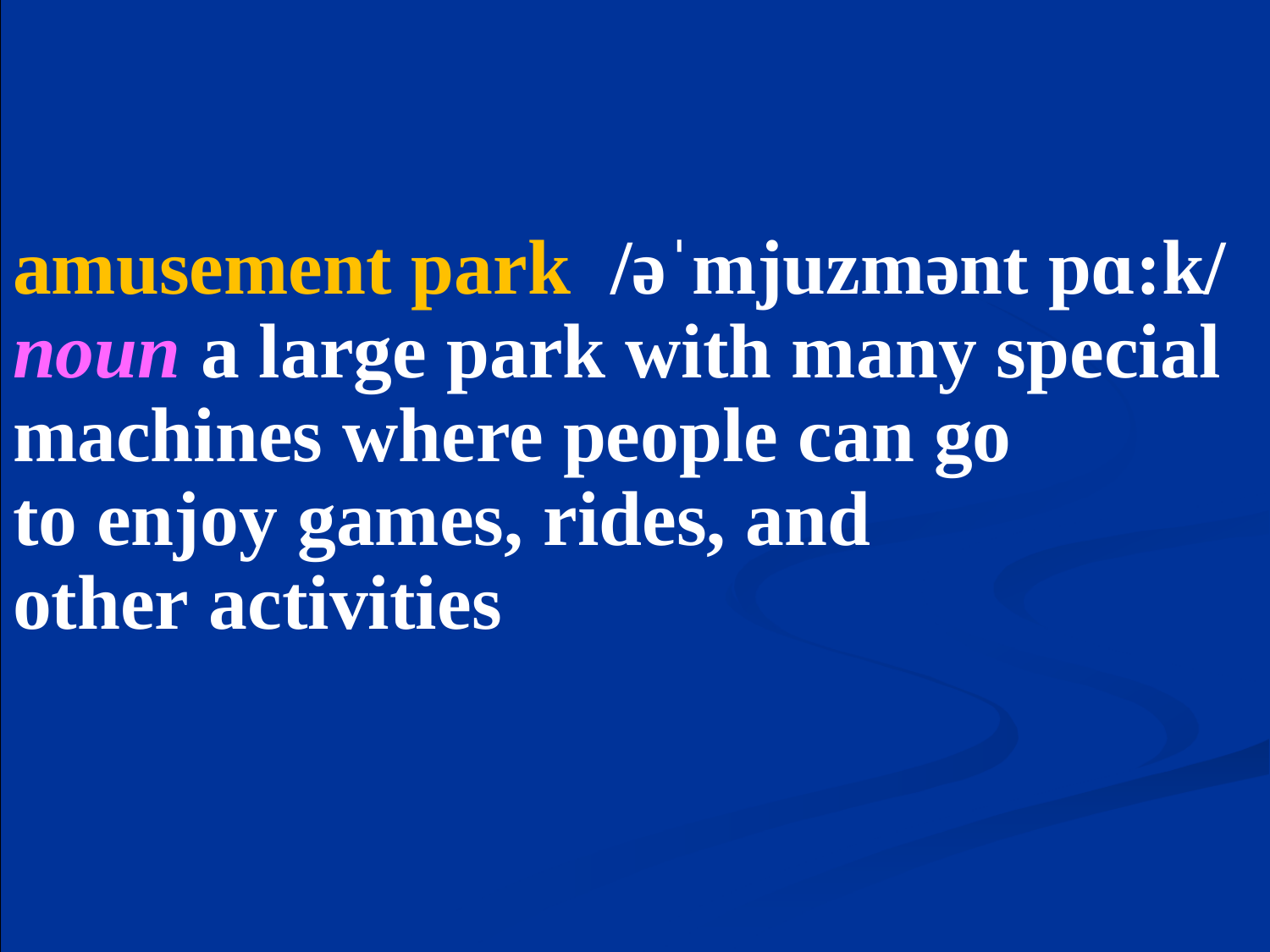

# amusement park  /əˈmjuzmənt pɑ:k/ noun a large park with many special machines where people can go to enjoy games, rides, and other activities